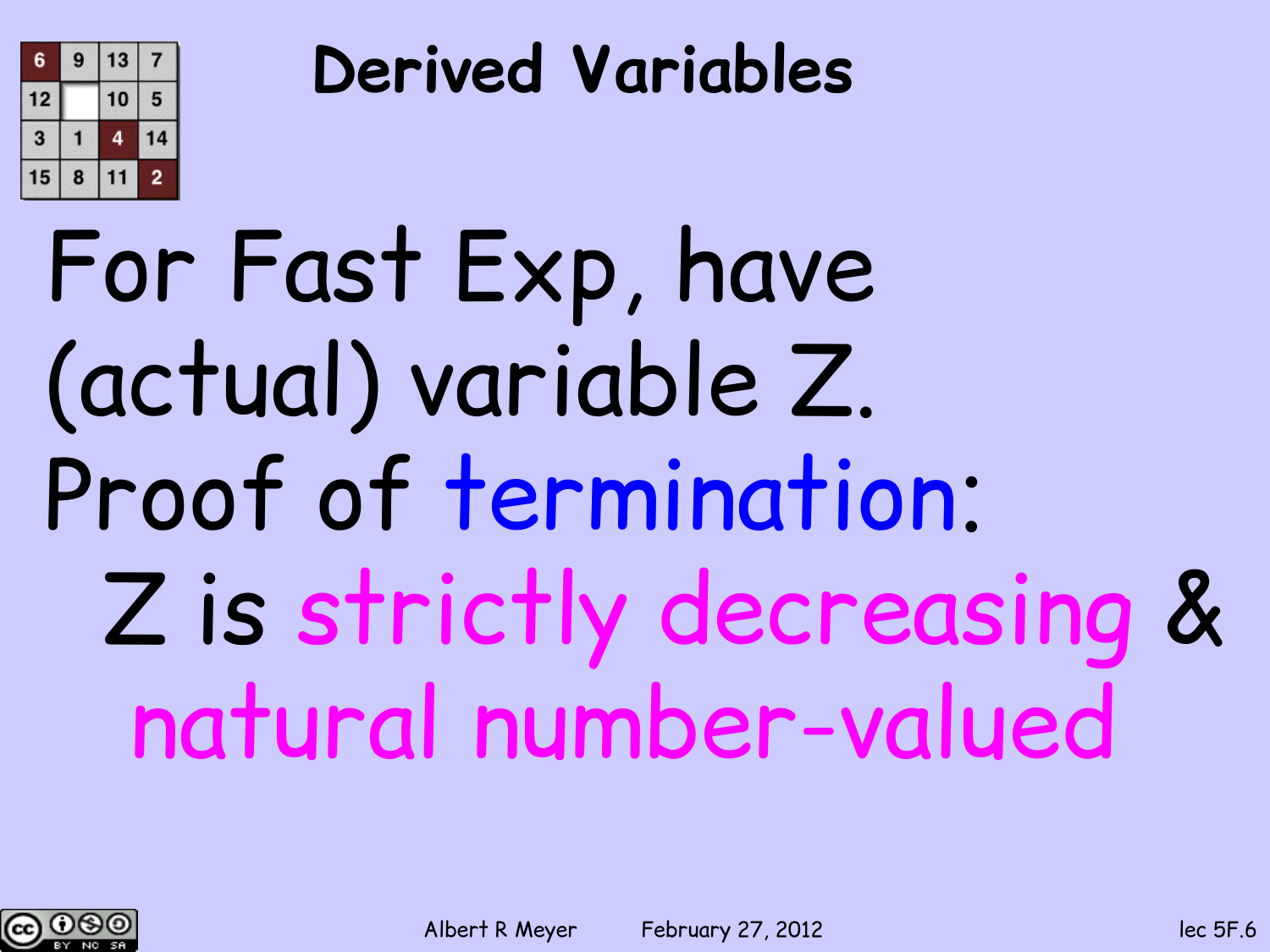

# Derived Variables
For Fast Exp, have (actual) variable Z.
Proof of termination:
  Z is strictly decreasing &
   natural number-valued
lec 5F.6